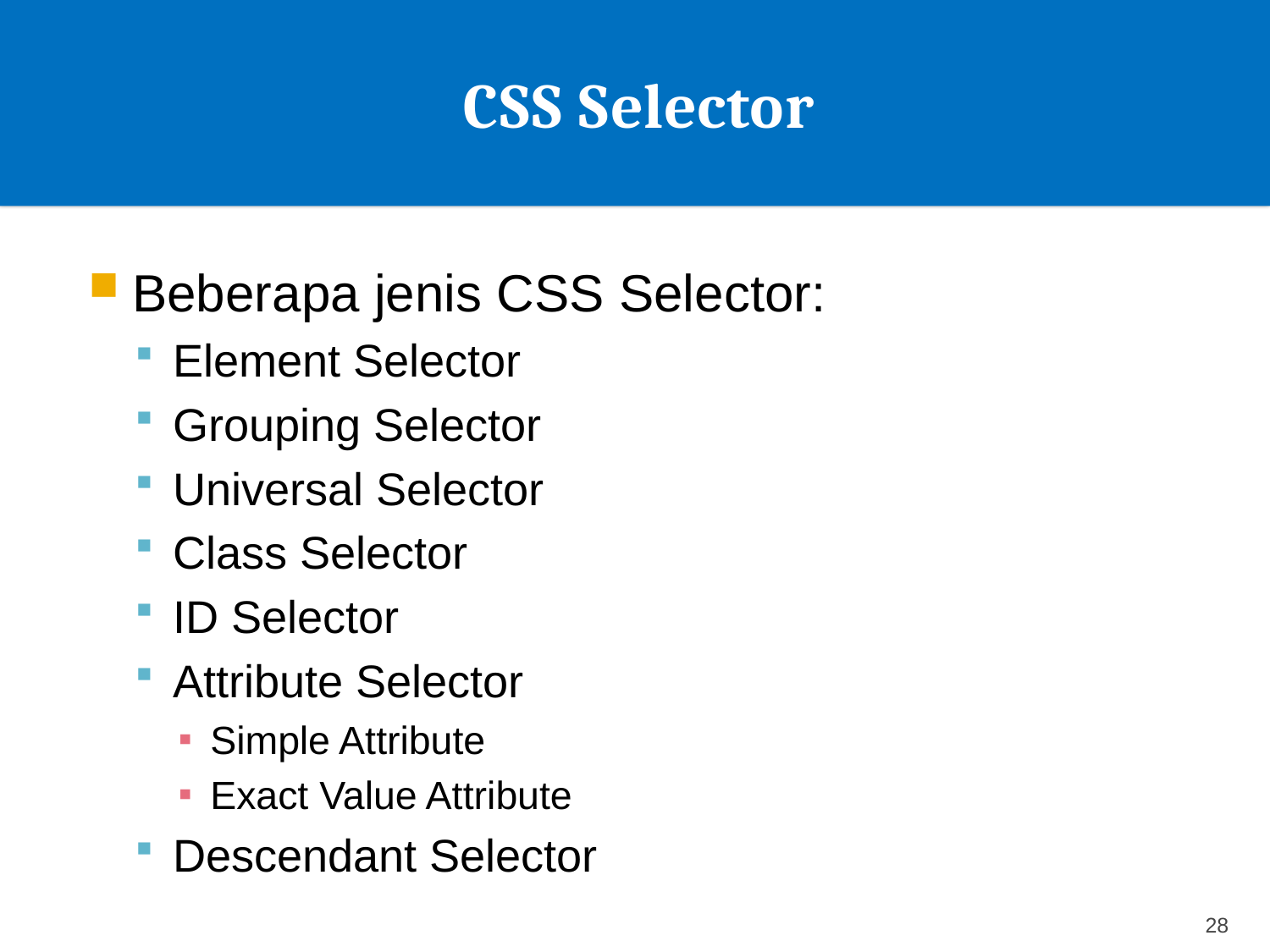

# CSS Selector
Beberapa jenis CSS Selector:
Element Selector
Grouping Selector
Universal Selector
Class Selector
ID Selector
Attribute Selector
Simple Attribute
Exact Value Attribute
Descendant Selector
28